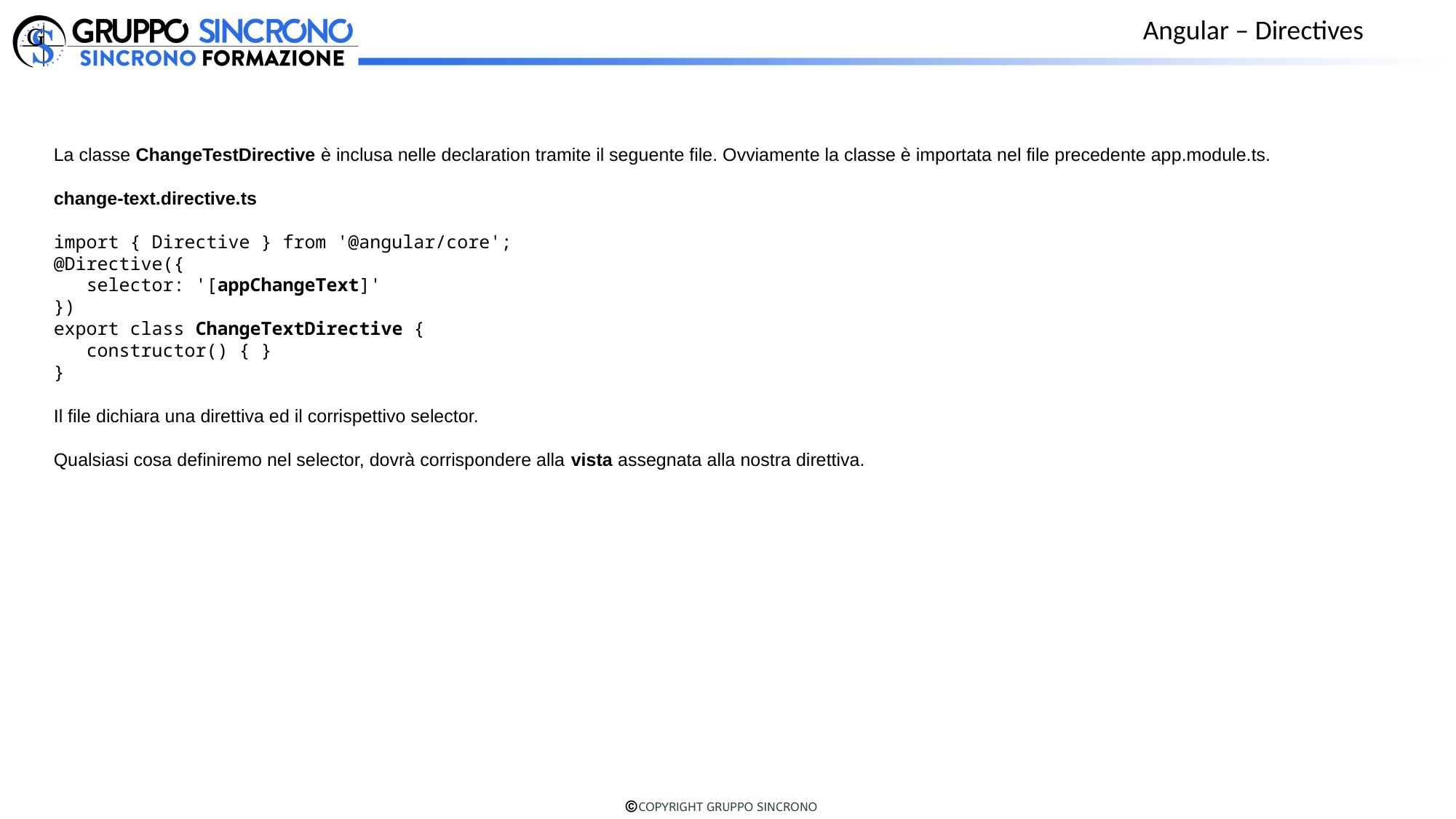

Angular – Directives
La classe ChangeTestDirective è inclusa nelle declaration tramite il seguente file. Ovviamente la classe è importata nel file precedente app.module.ts.

change-text.directive.ts

import { Directive } from '@angular/core';
@Directive({
   selector: '[appChangeText]'
})
export class ChangeTextDirective {
   constructor() { }
}

Il file dichiara una direttiva ed il corrispettivo selector.

Qualsiasi cosa definiremo nel selector, dovrà corrispondere alla vista assegnata alla nostra direttiva.